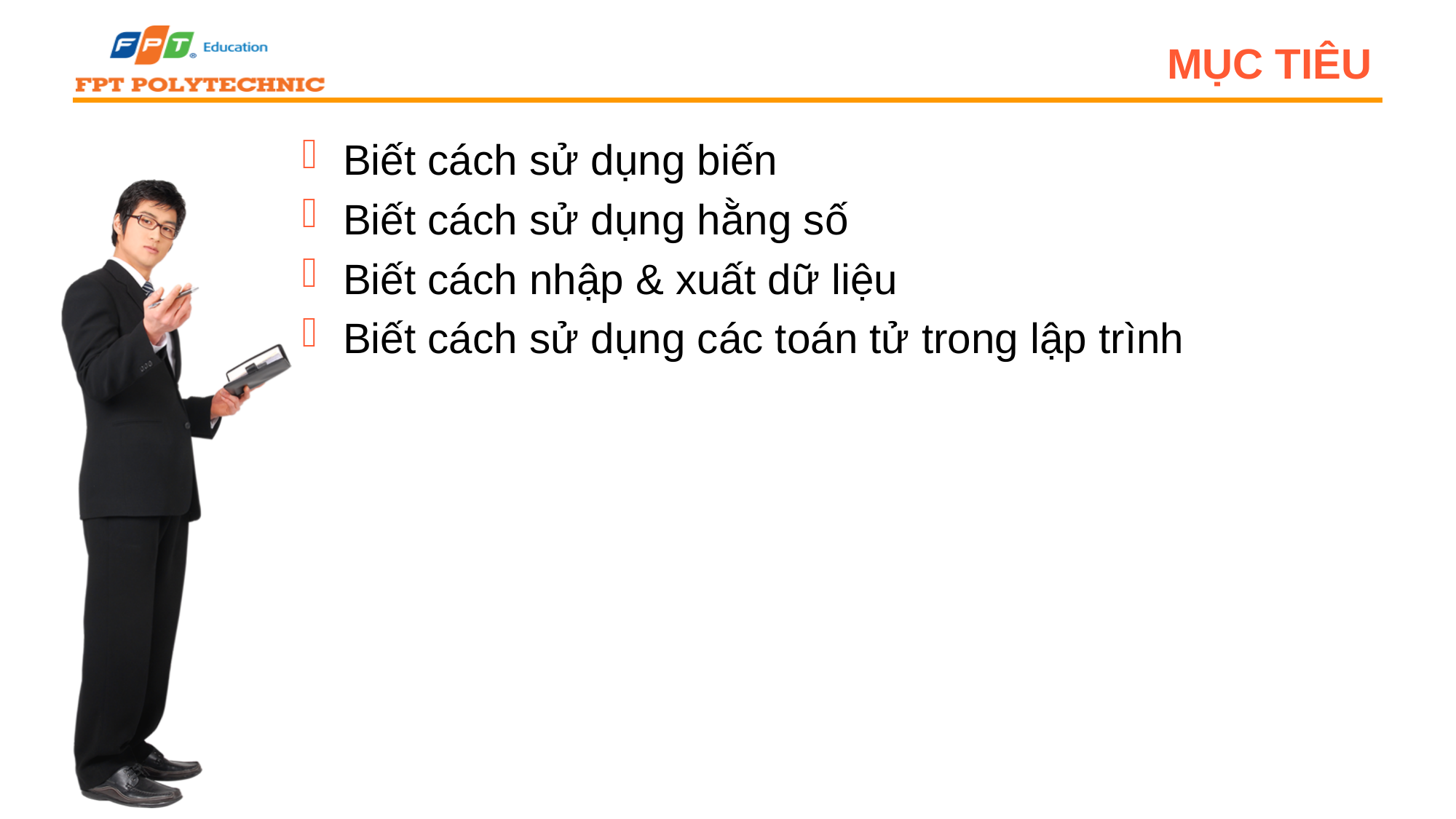

# Mục tiêu
Biết cách sử dụng biến
Biết cách sử dụng hằng số
Biết cách nhập & xuất dữ liệu
Biết cách sử dụng các toán tử trong lập trình